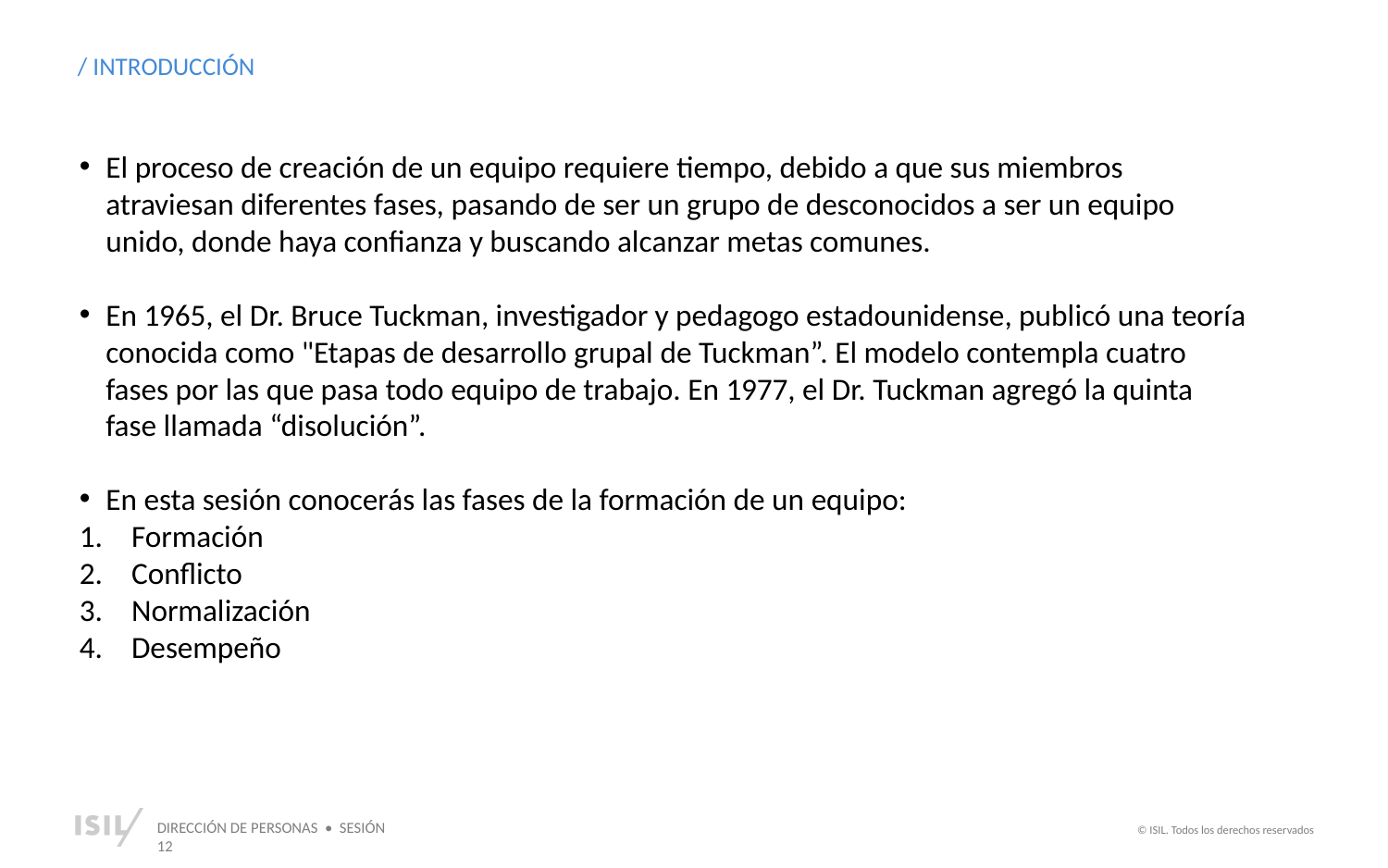

/ INTRODUCCIÓN
El proceso de creación de un equipo requiere tiempo, debido a que sus miembros atraviesan diferentes fases, pasando de ser un grupo de desconocidos a ser un equipo unido, donde haya confianza y buscando alcanzar metas comunes.

En 1965, el Dr. Bruce Tuckman, investigador y pedagogo estadounidense, publicó una teoría conocida como "Etapas de desarrollo grupal de Tuckman”. El modelo contempla cuatro fases por las que pasa todo equipo de trabajo. En 1977, el Dr. Tuckman agregó la quinta fase llamada “disolución”.

En esta sesión conocerás las fases de la formación de un equipo:
Formación
Conflicto
Normalización
Desempeño